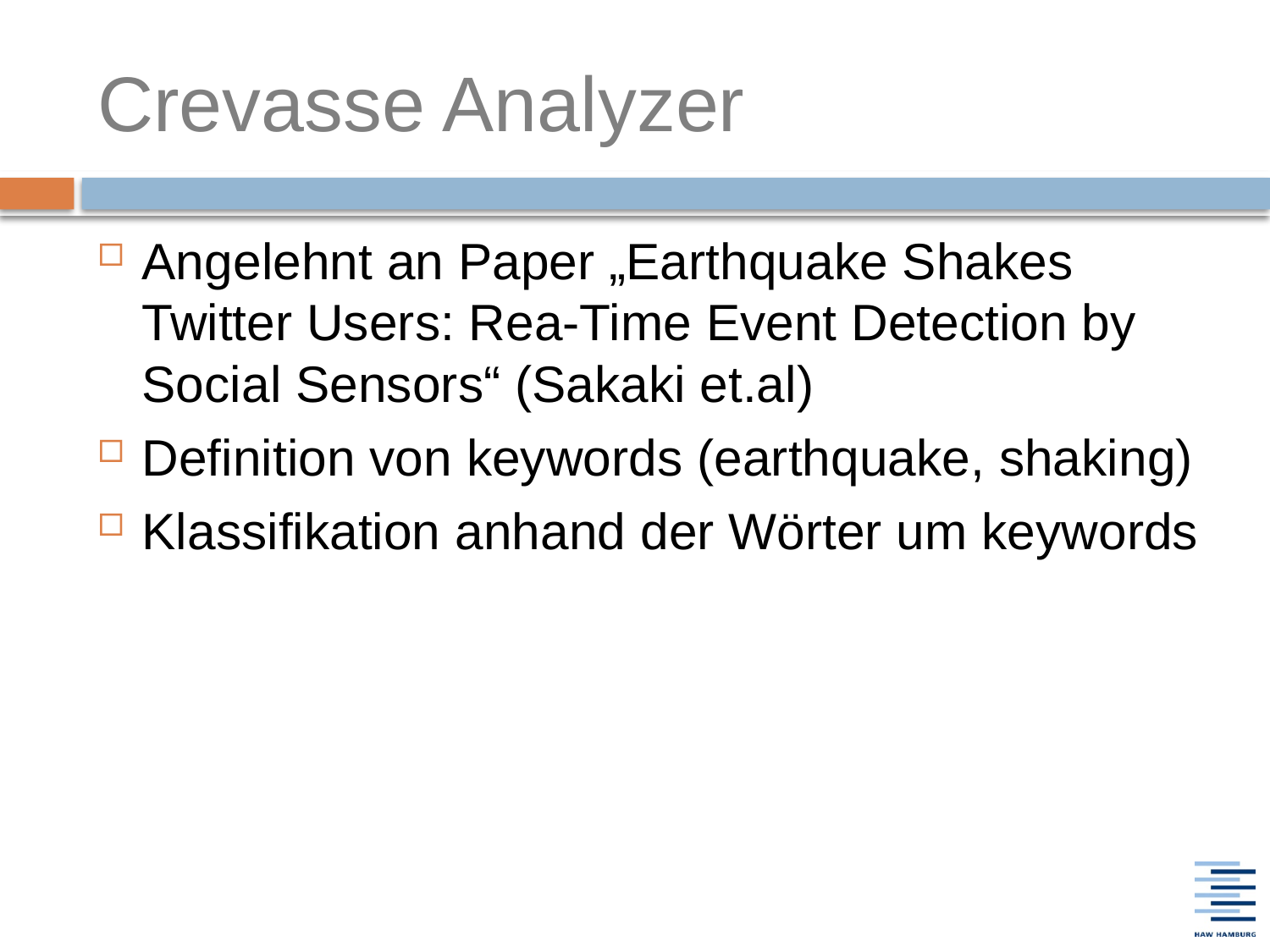

# Crevasse Analyzer
Angelehnt an Paper „Earthquake Shakes Twitter Users: Rea-Time Event Detection by Social Sensors“ (Sakaki et.al)
Definition von keywords (earthquake, shaking)
Klassifikation anhand der Wörter um keywords